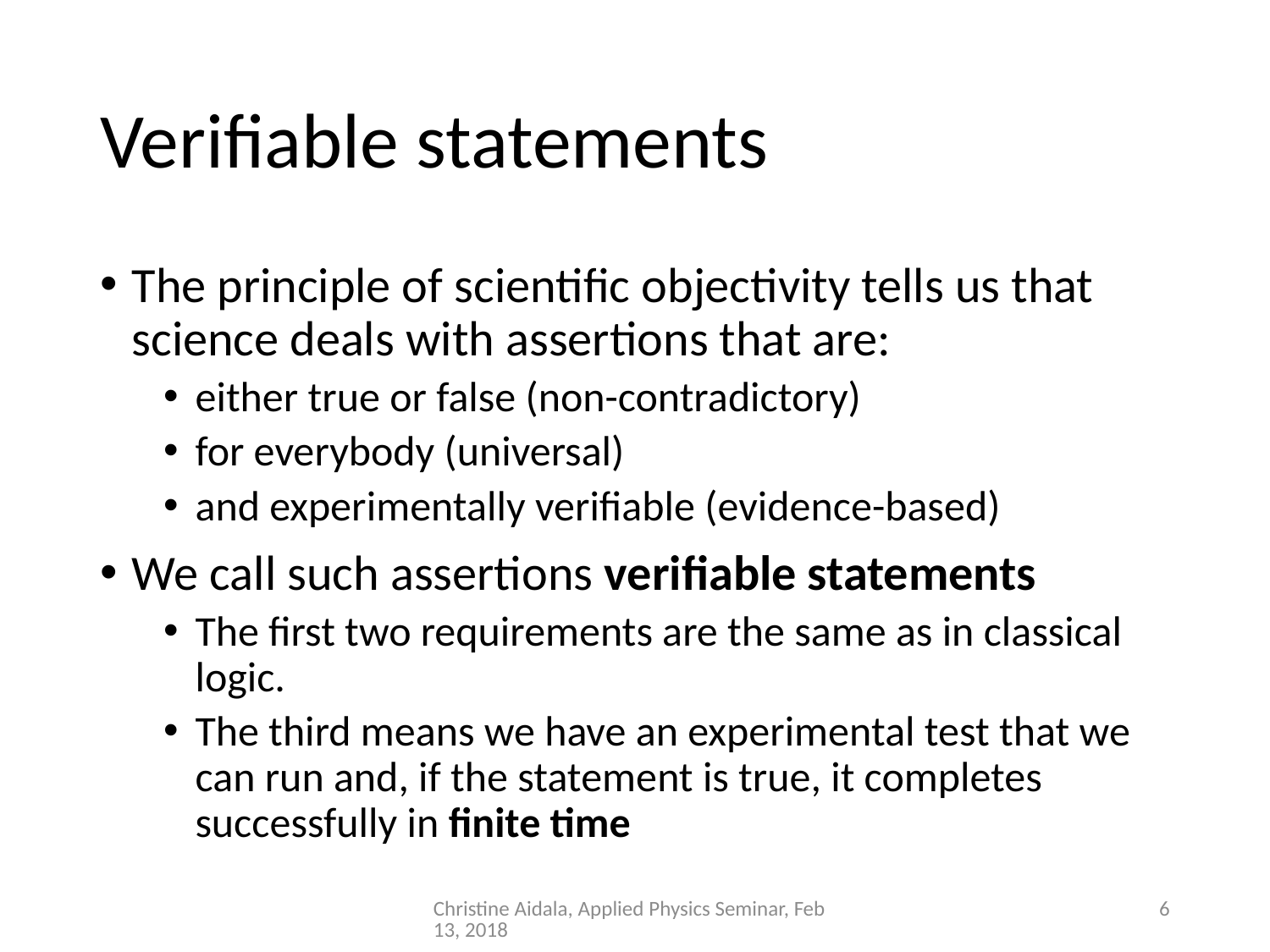

# Verifiable statements
The principle of scientific objectivity tells us that science deals with assertions that are:
either true or false (non-contradictory)
for everybody (universal)
and experimentally verifiable (evidence-based)
We call such assertions verifiable statements
The first two requirements are the same as in classical logic.
The third means we have an experimental test that we can run and, if the statement is true, it completes successfully in finite time

Christine Aidala, Applied Physics Seminar, Feb 13, 2018
6